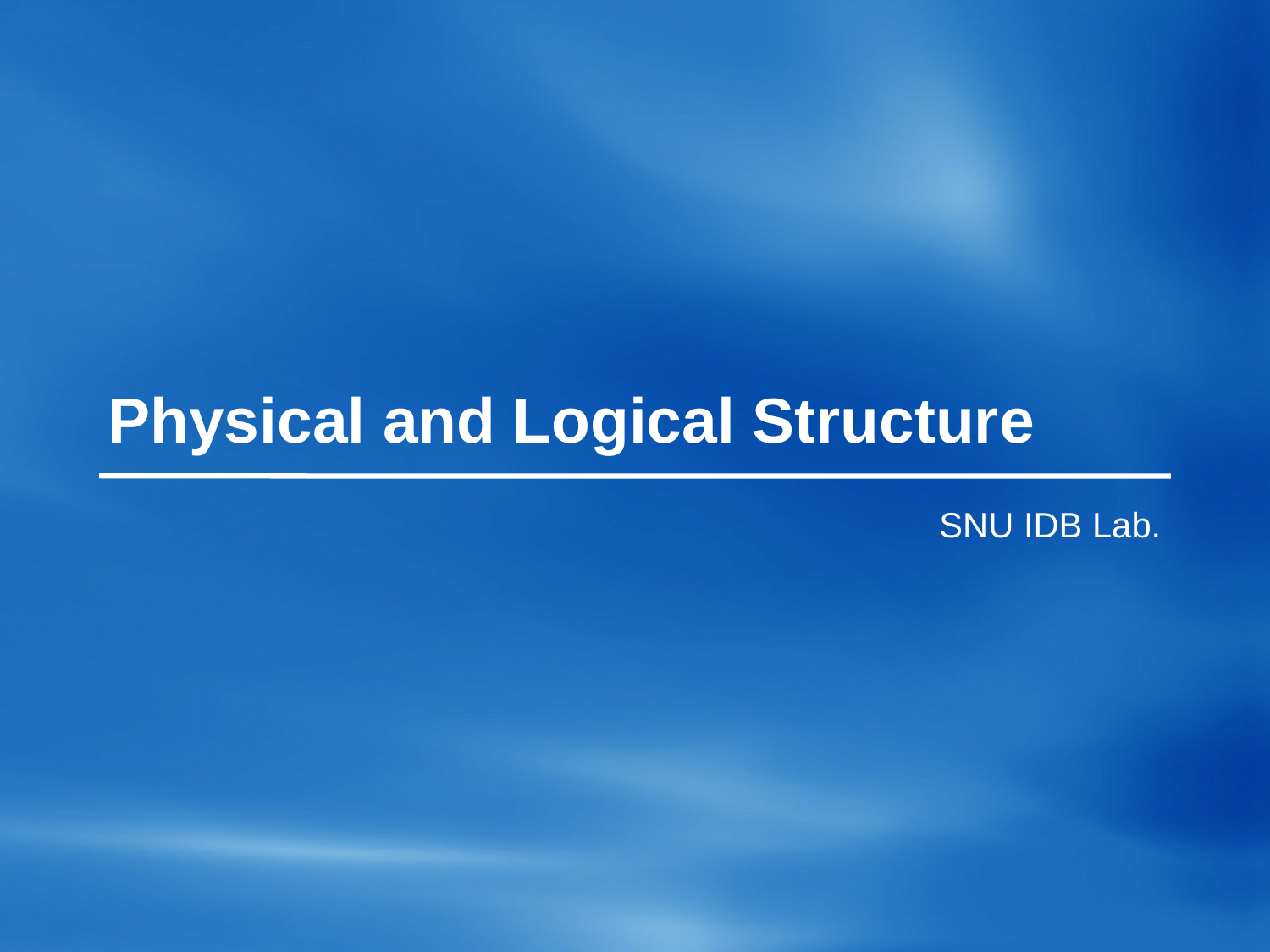

# Physical and Logical Structure
SNU IDB Lab.